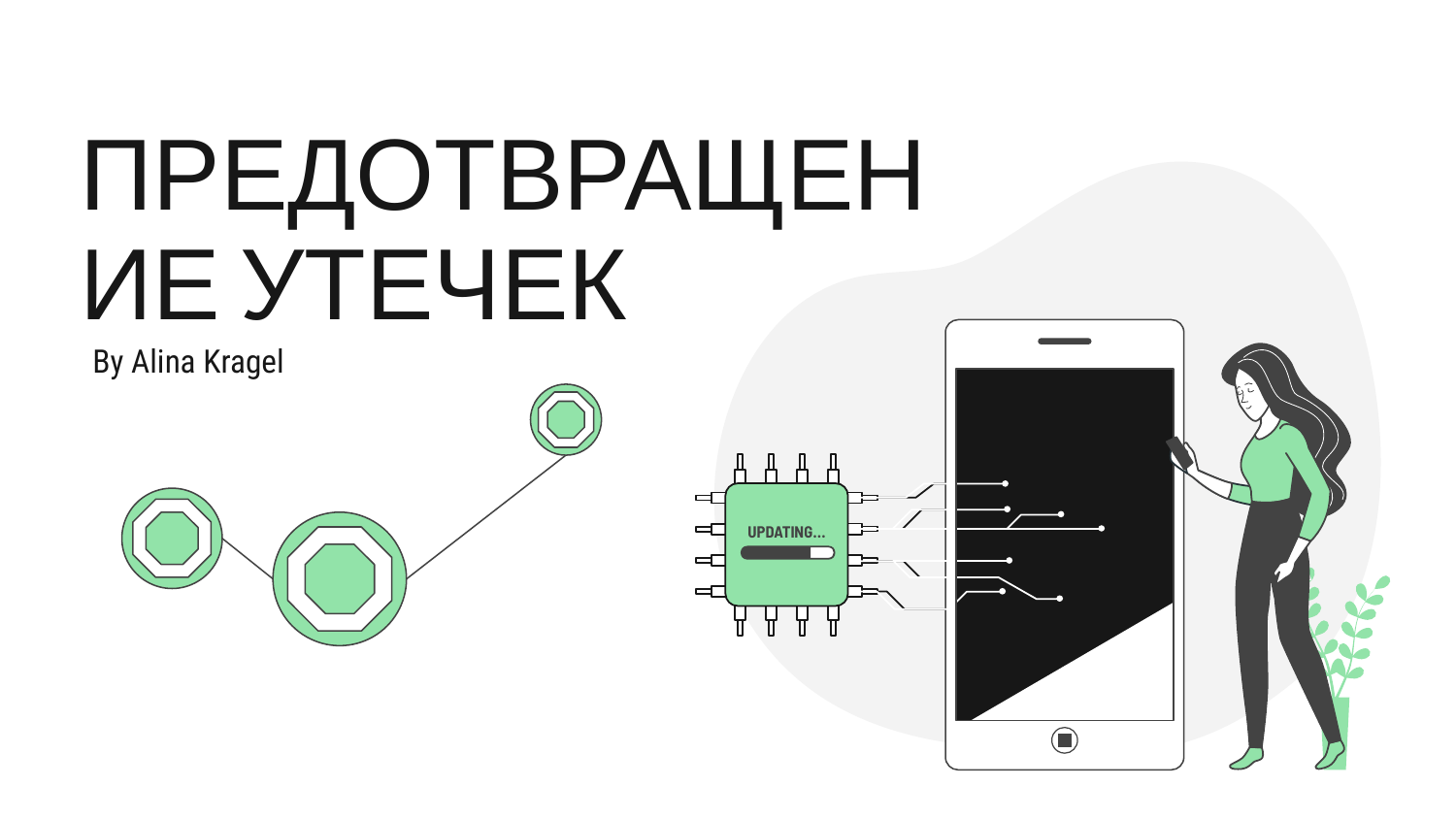

# ПРЕДОТВРАЩЕНИЕ УТЕЧЕК

UPDATING…

By Alina Kragel